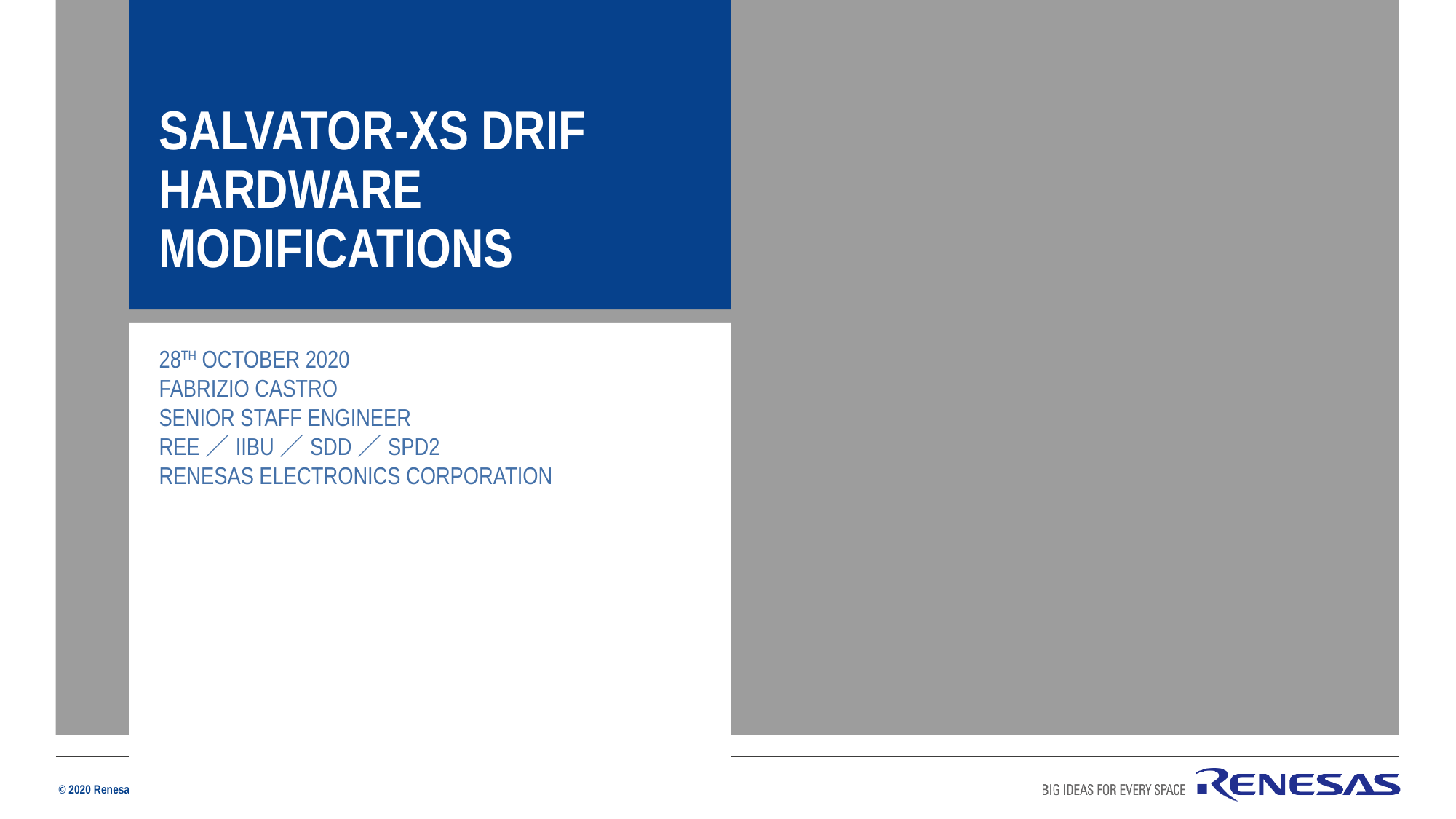

Salvator-xs DRIF
Hardware modifications
28th oCTOBER 2020
FABRIZIO cASTRO
Senior Staff Engineer
REE／IIBU／SDD／SPD2
Renesas Electronics Corporation